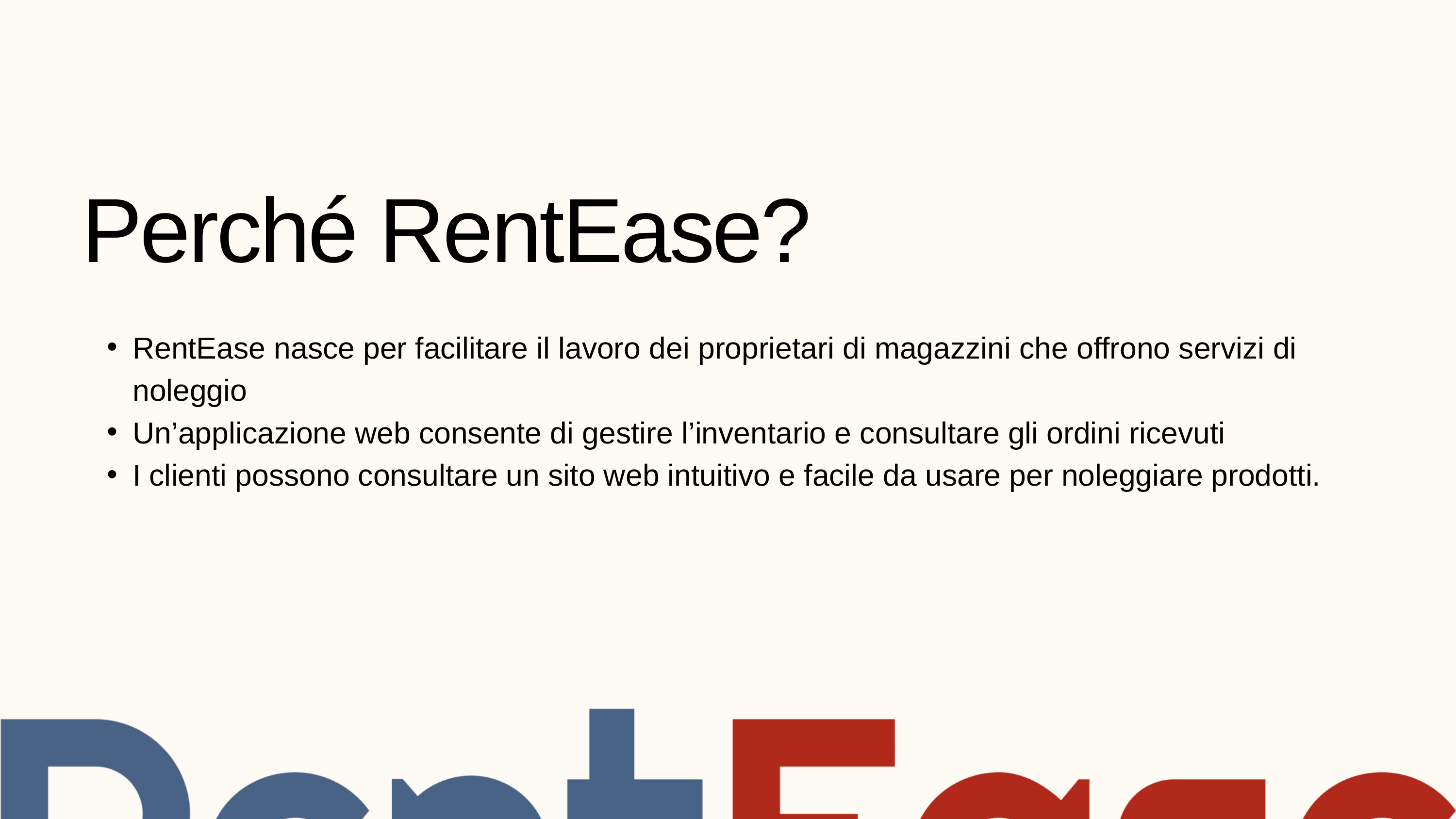

Perché RentEase?
RentEase nasce per facilitare il lavoro dei proprietari di magazzini che offrono servizi di noleggio
Un’applicazione web consente di gestire l’inventario e consultare gli ordini ricevuti
I clienti possono consultare un sito web intuitivo e facile da usare per noleggiare prodotti.